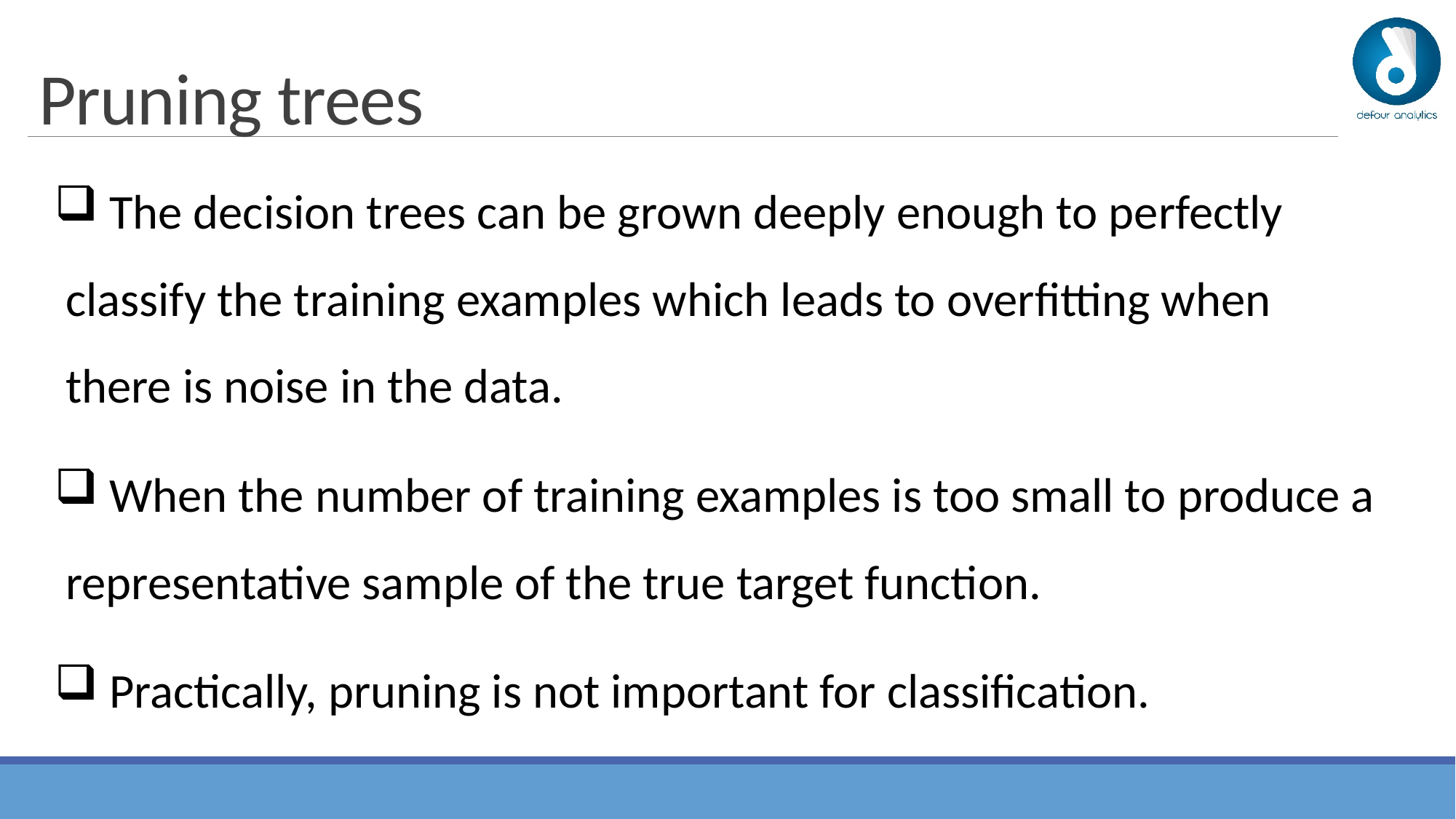

# Pruning trees
 The decision trees can be grown deeply enough to perfectly classify the training examples which leads to overfitting when there is noise in the data.
 When the number of training examples is too small to produce a representative sample of the true target function.
 Practically, pruning is not important for classification.